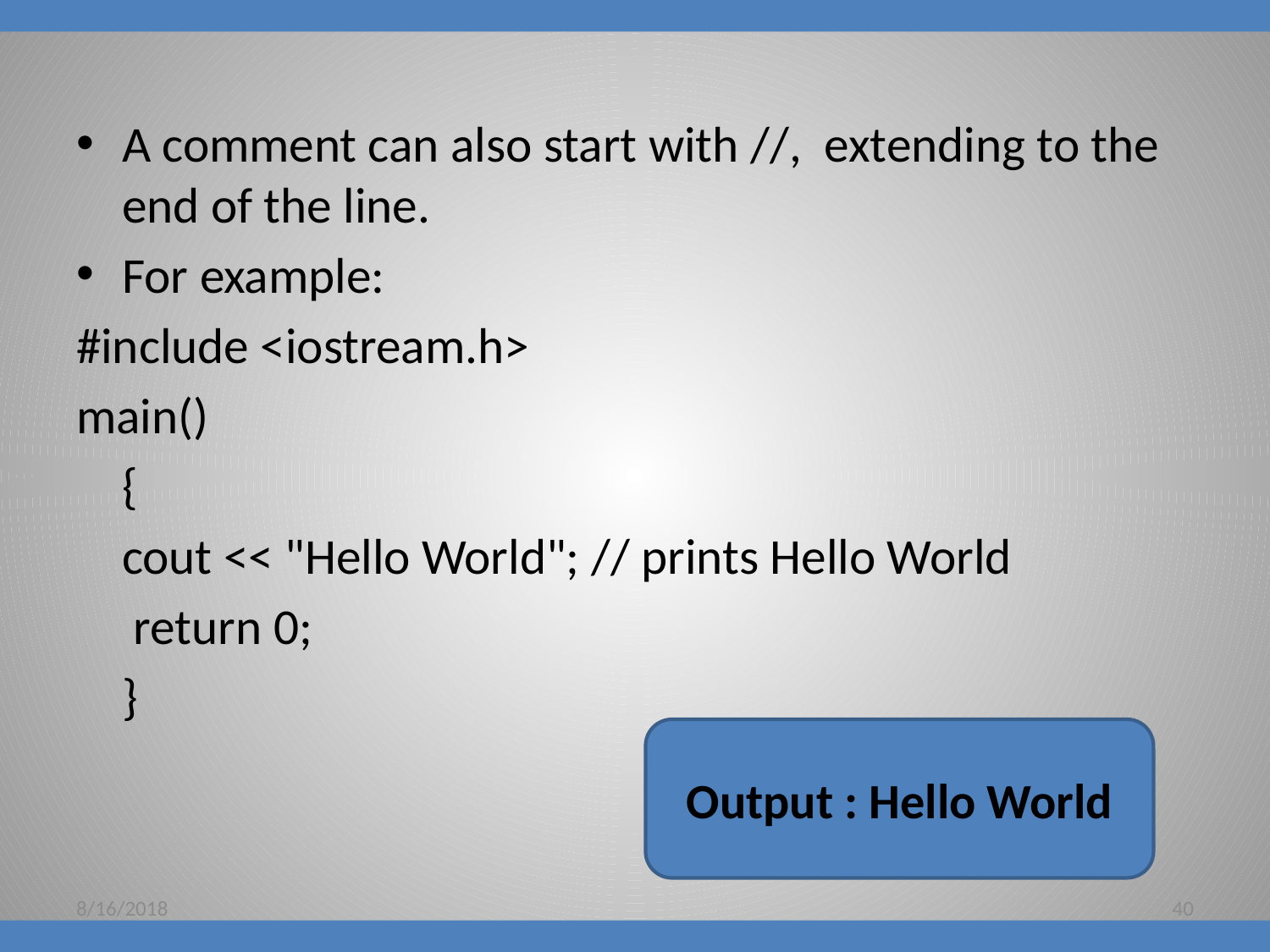

A comment can also start with //,  extending to the end of the line.
For example:
#include <iostream.h>
main()
	{
		cout << "Hello World"; // prints Hello World
		 return 0;
	}
Output : Hello World
8/16/2018
40